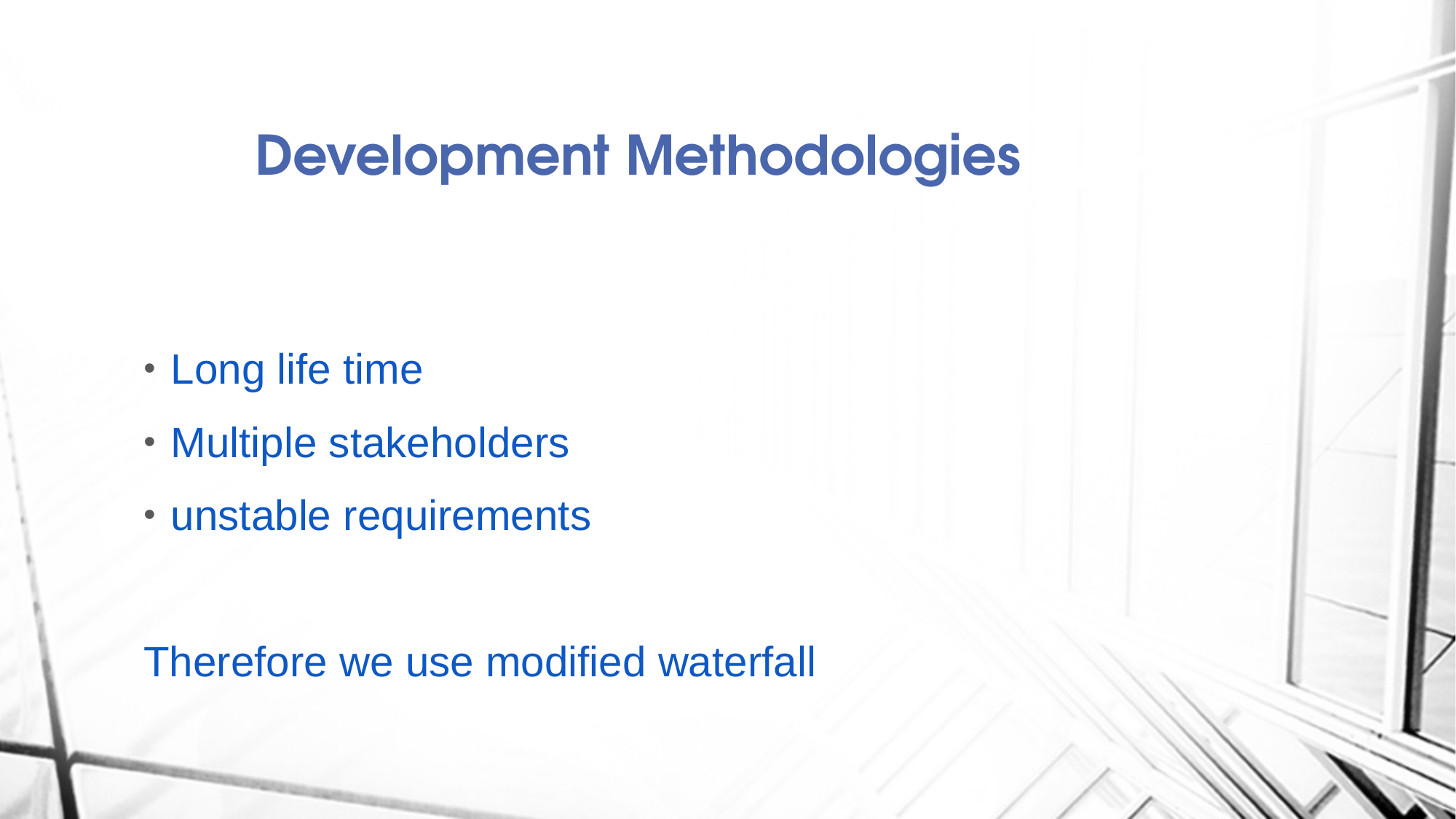

# Development Methodologies

Long life time
Multiple stakeholders
unstable requirements

Therefore we use modified waterfall